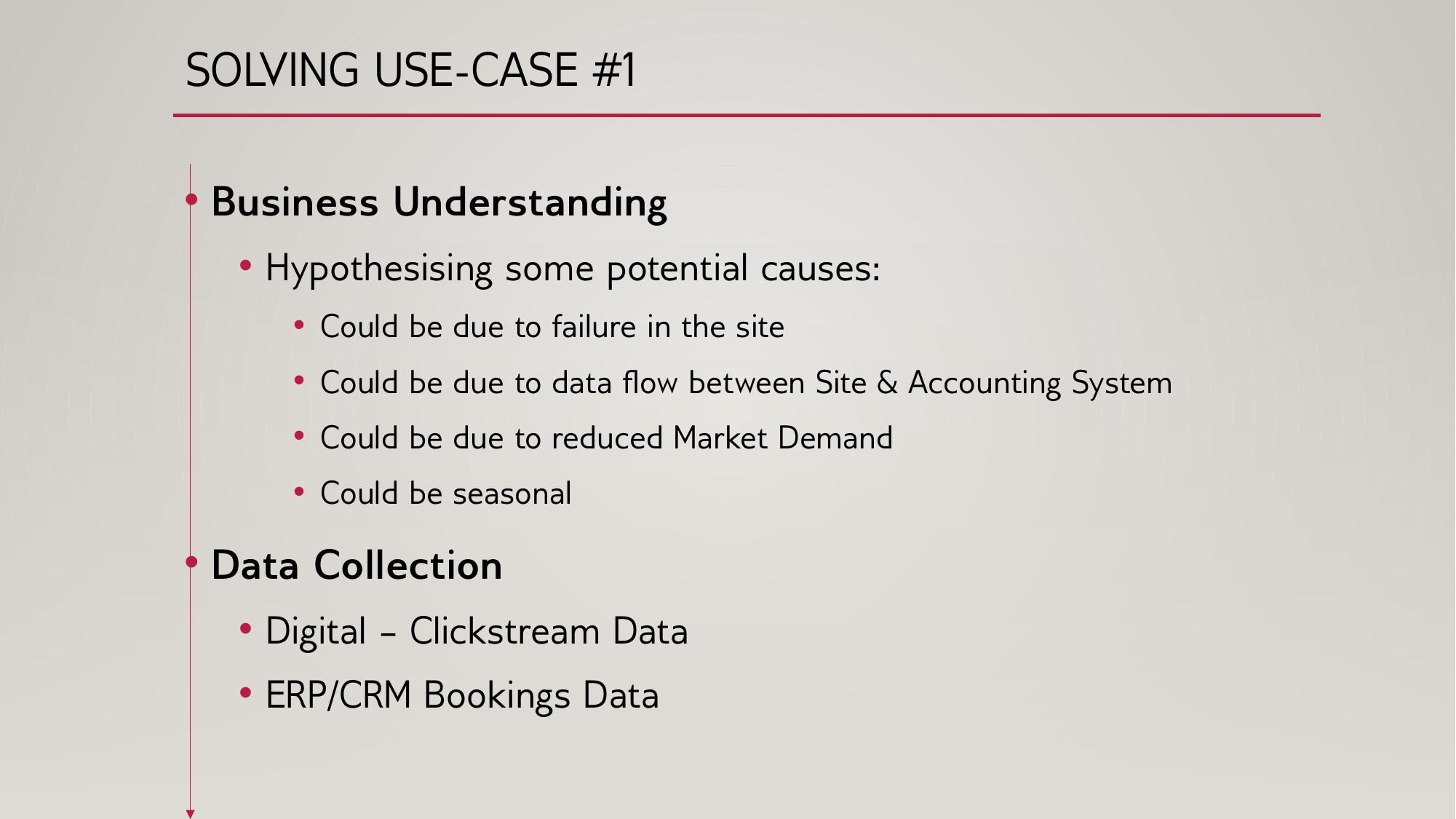

# Solving use-case #1
Business Understanding
Hypothesising some potential causes:
Could be due to failure in the site
Could be due to data flow between Site & Accounting System
Could be due to reduced Market Demand
Could be seasonal
Data Collection
Digital – Clickstream Data
ERP/CRM Bookings Data